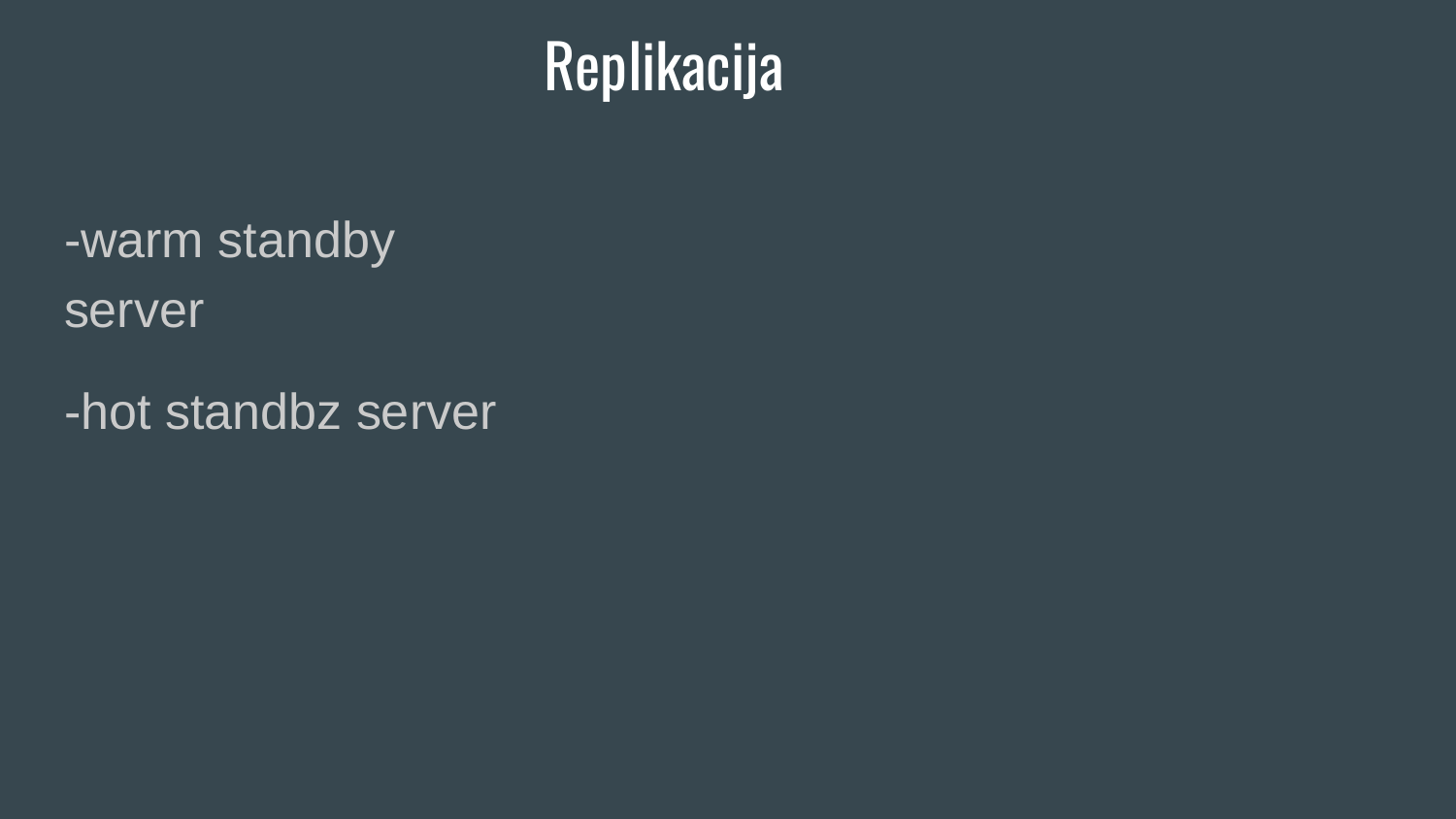

# Replikacija

-warm standby server
-hot standbz server